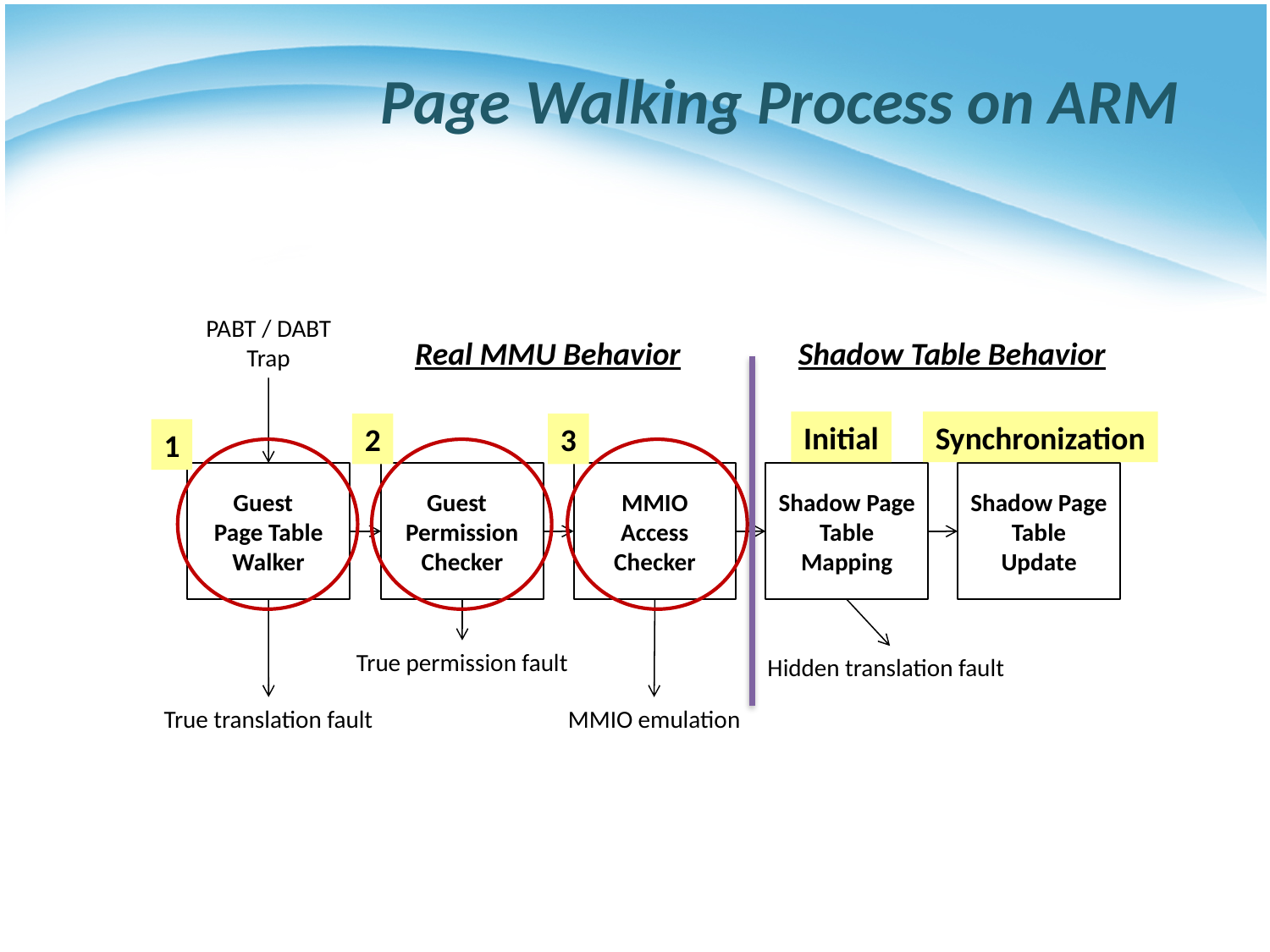

# Page Walking Process on ARM
PABT / DABT
Trap
Guest
Page Table
Walker
Guest
Permission
Checker
MMIO
Access
Checker
Shadow Page Table
Mapping
Shadow Page Table
Update
True permission fault
Hidden translation fault
True translation fault
MMIO emulation
Real MMU Behavior
Shadow Table Behavior
Initial
Synchronization
2
3
1